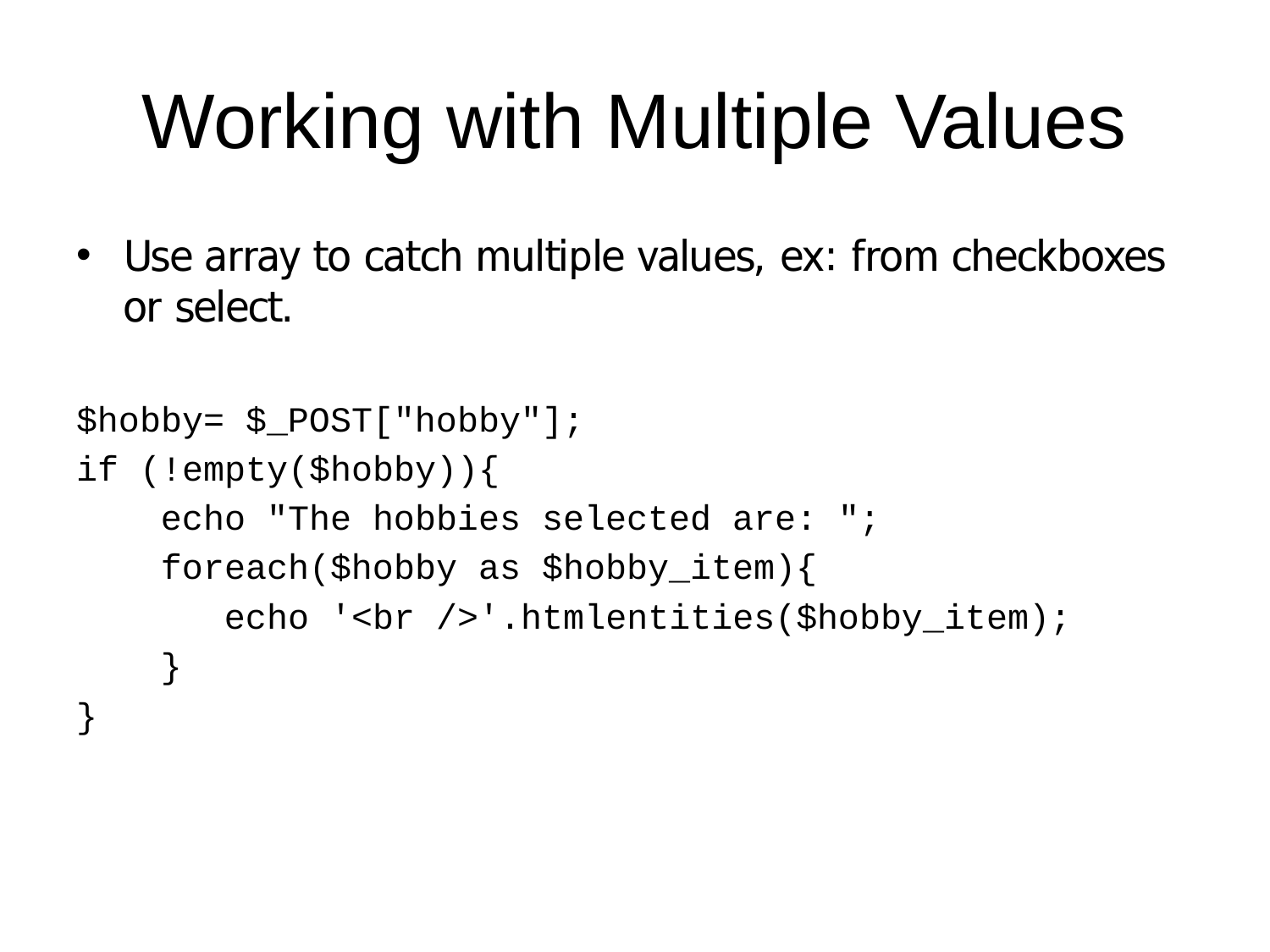

# Working with Multiple Values
Use array to catch multiple values, ex: from checkboxes or select.

$hobby= $_POST["hobby"];
if (!empty($hobby)){
    echo "The hobbies selected are: ";
    foreach($hobby as $hobby_item){
       echo '<br />'.htmlentities($hobby_item);
    }
}